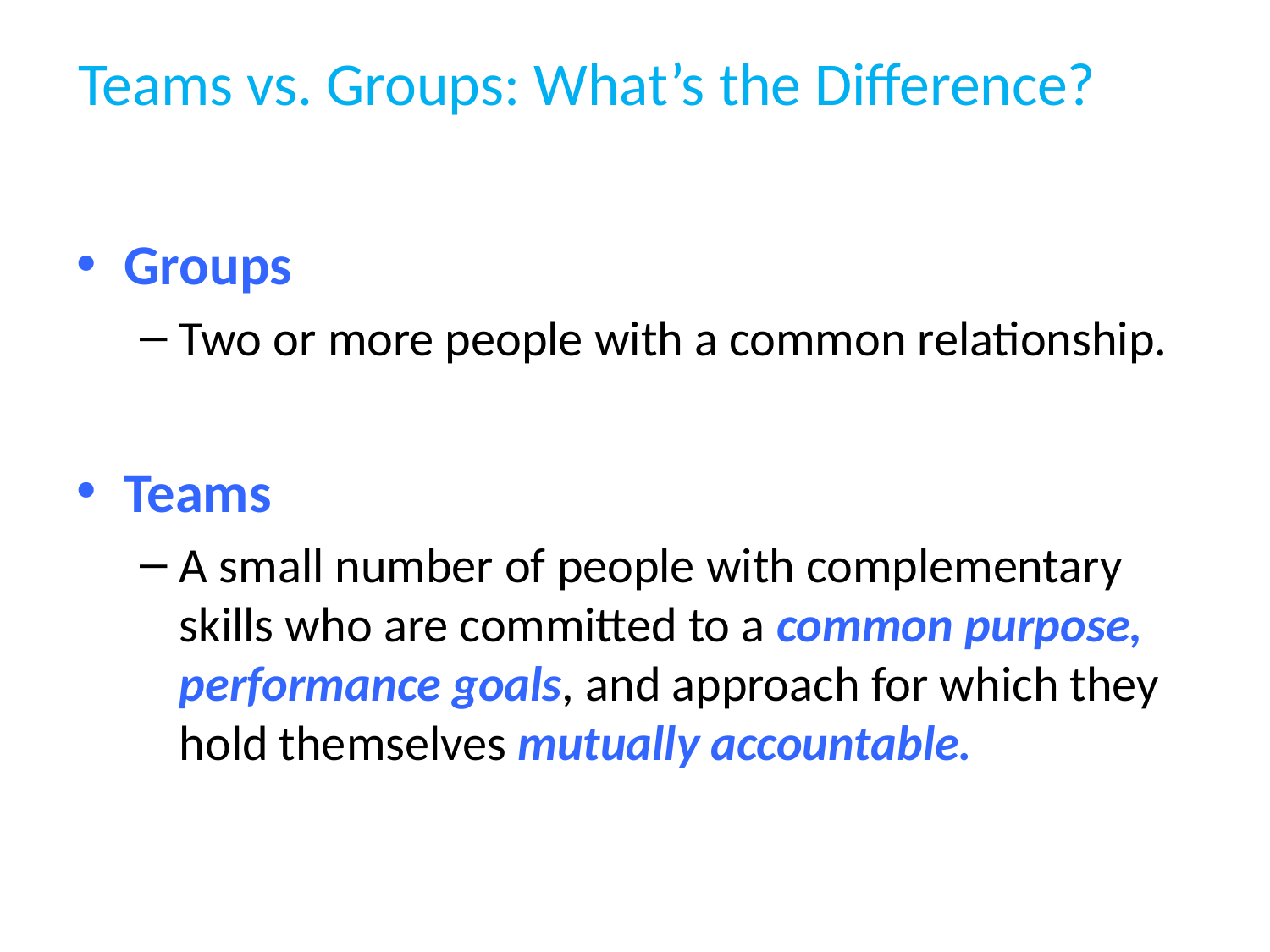

# Teams vs. Groups: What’s the Difference? the Difference?
Groups
Two or more people with a common relationship.

Teams
A small number of people with complementary skills who are committed to a common purpose, performance goals, and approach for which they hold themselves mutually accountable.